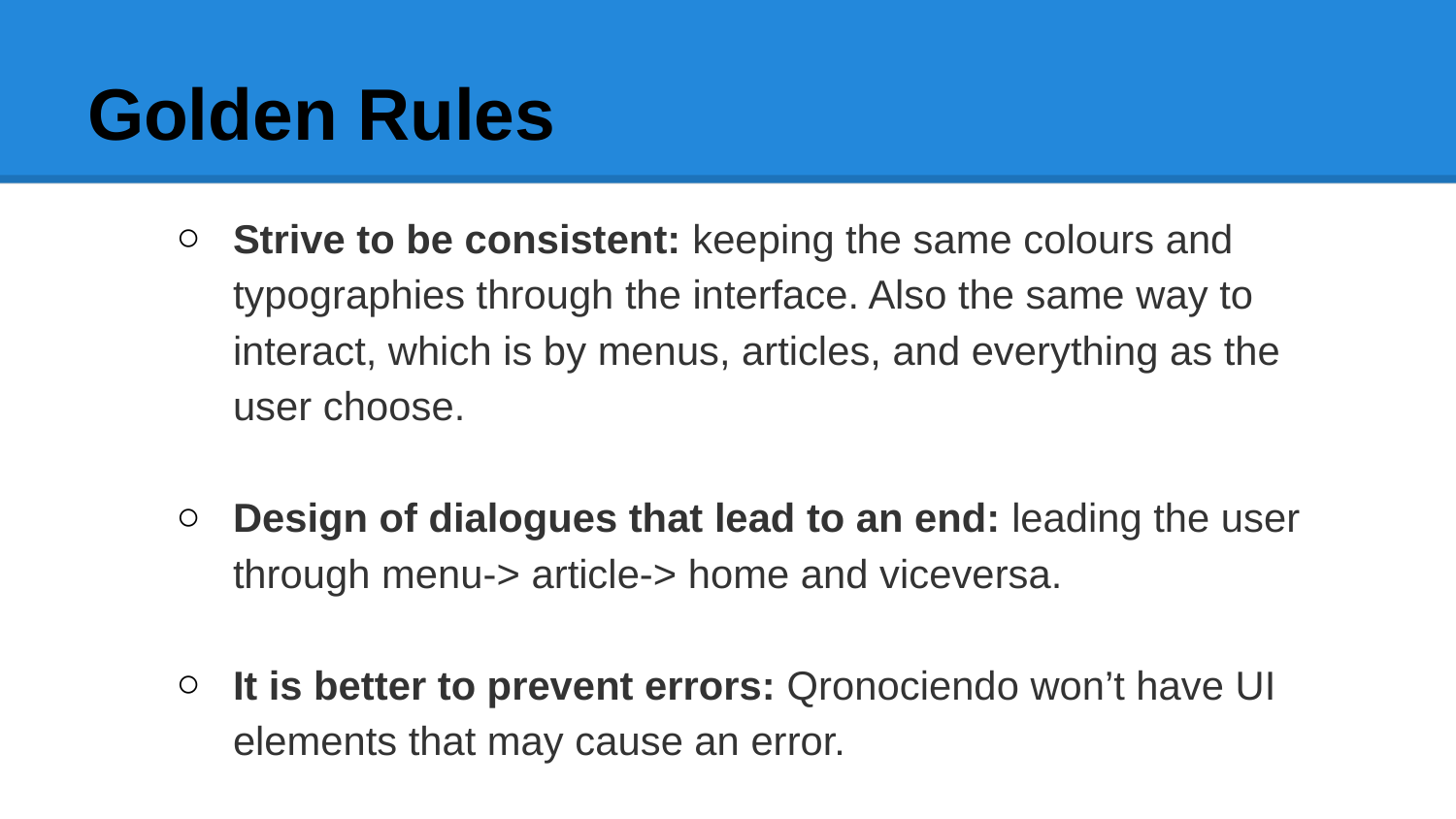

# Golden Rules
Strive to be consistent: keeping the same colours and typographies through the interface. Also the same way to interact, which is by menus, articles, and everything as the user choose.

Design of dialogues that lead to an end: leading the user through menu-> article-> home and viceversa.

It is better to prevent errors: Qronociendo won’t have UI elements that may cause an error.